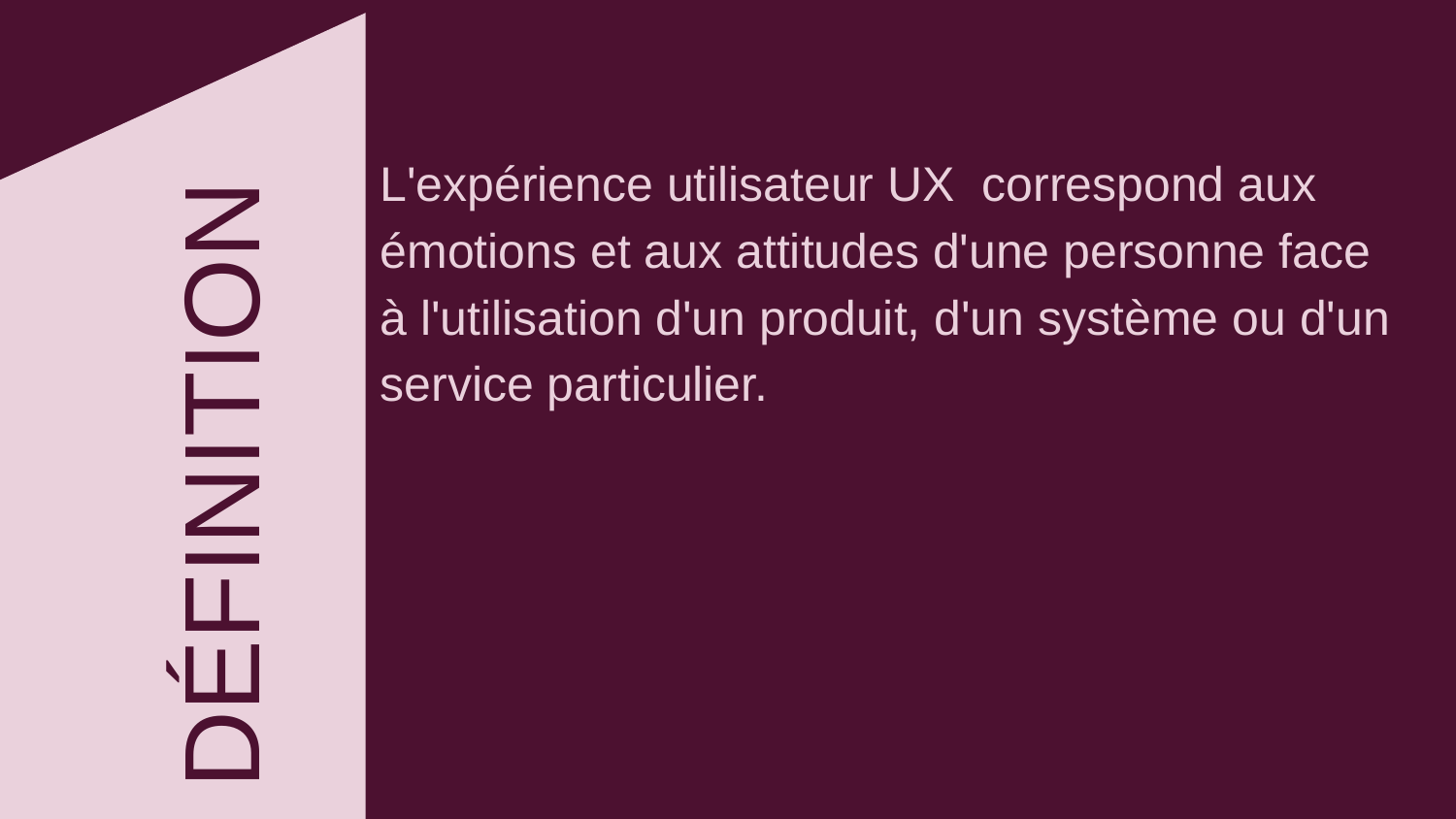

# L'expérience utilisateur UX  correspond aux émotions et aux attitudes d'une personne face à l'utilisation d'un produit, d'un système ou d'un service particulier.

DÉFINITION